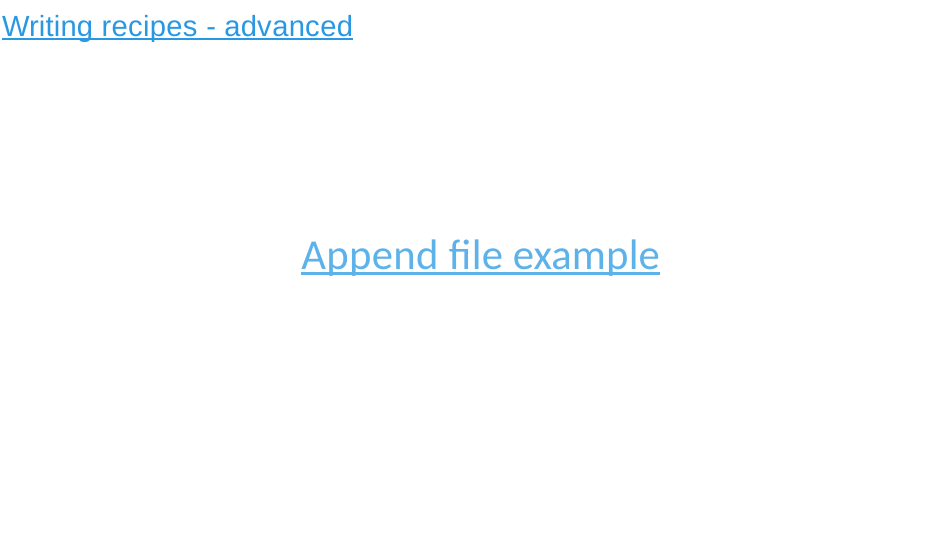

Writing recipes - advanced
# Append file example
99/300
Remake by Mao Huynh